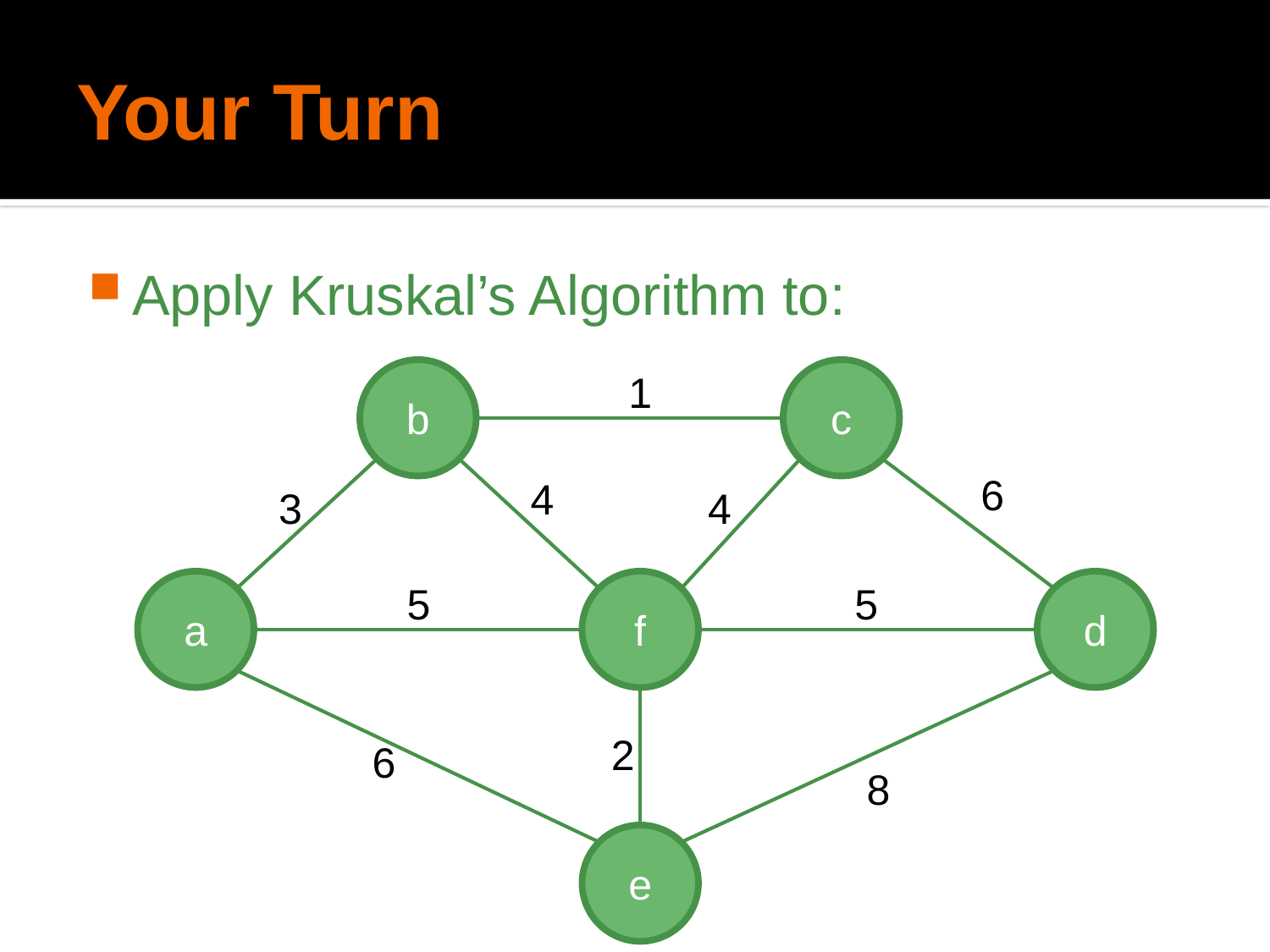

# Your Turn
Apply Kruskal’s Algorithm to:

b
1
c
6
4
3
4
a
5
f
5
d
2
6
8
e